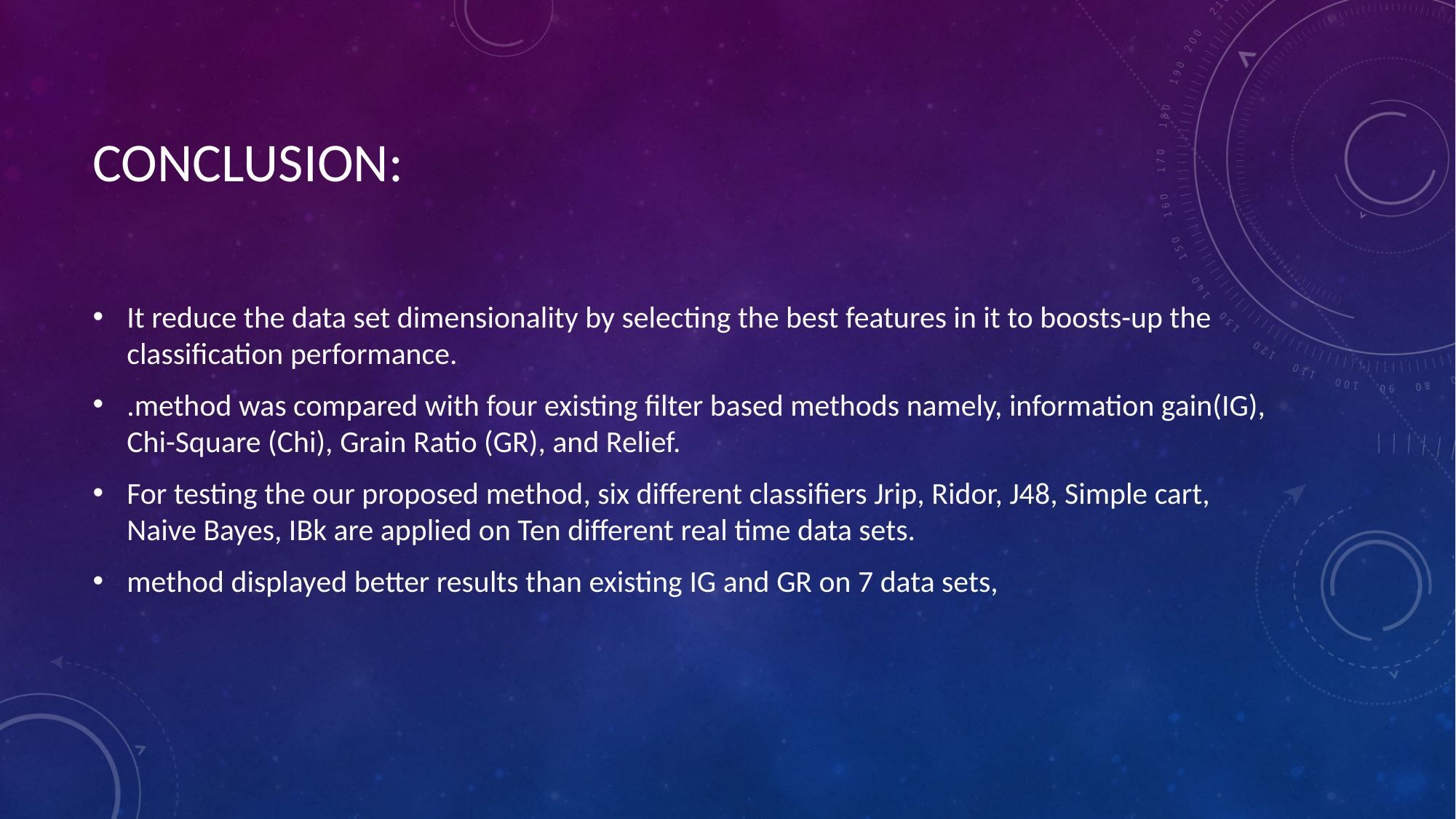

# Conclusion:
It reduce the data set dimensionality by selecting the best features in it to boosts-up the classification performance.
.method was compared with four existing filter based methods namely, information gain(IG), Chi-Square (Chi), Grain Ratio (GR), and Relief.
For testing the our proposed method, six different classifiers Jrip, Ridor, J48, Simple cart, Naive Bayes, IBk are applied on Ten different real time data sets.
method displayed better results than existing IG and GR on 7 data sets,